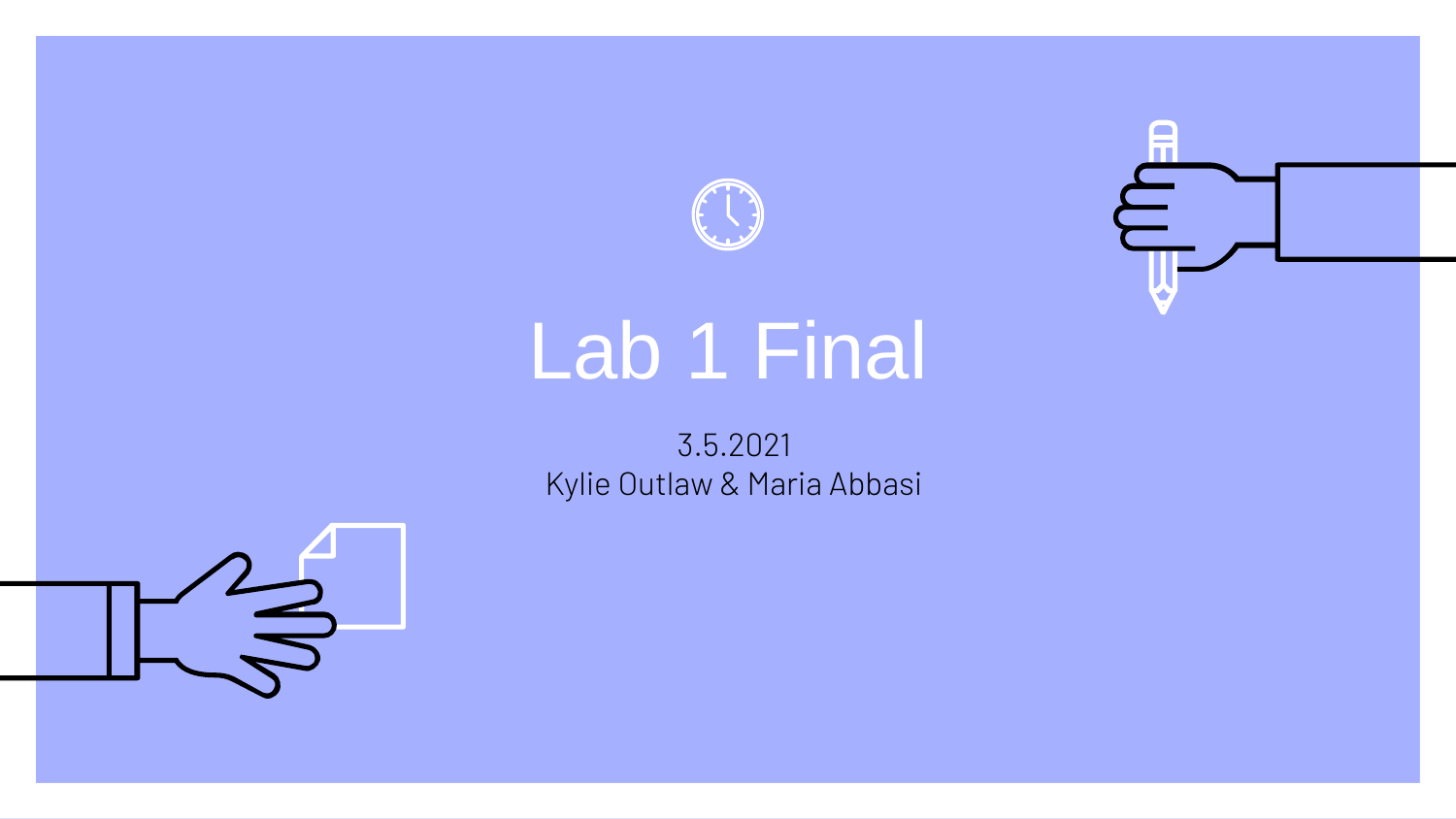

# Lab 1 Final
3.5.2021
Kylie Outlaw & Maria Abbasi